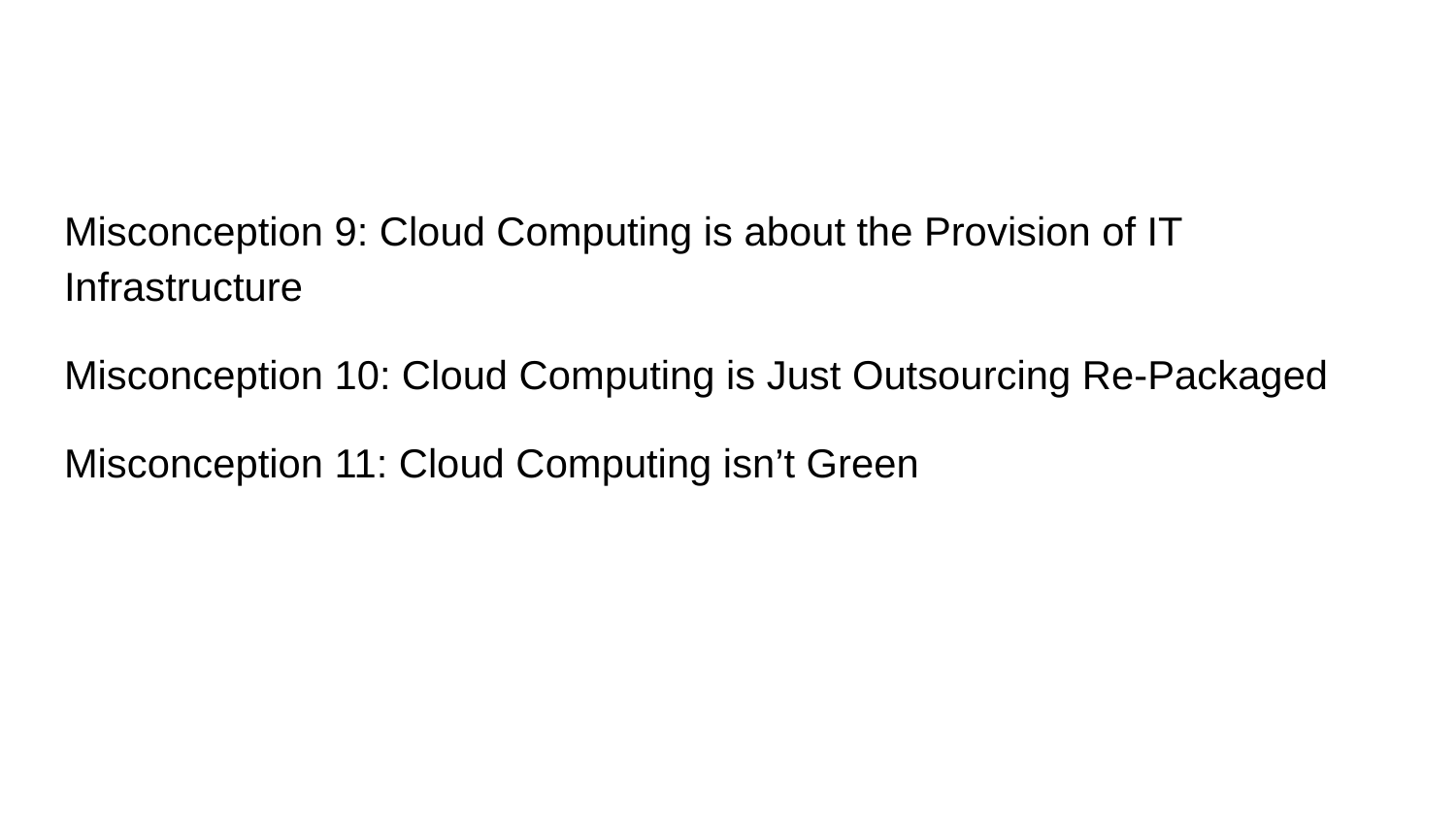

#
Misconception 9: Cloud Computing is about the Provision of IT Infrastructure
Misconception 10: Cloud Computing is Just Outsourcing Re-Packaged
Misconception 11: Cloud Computing isn’t Green